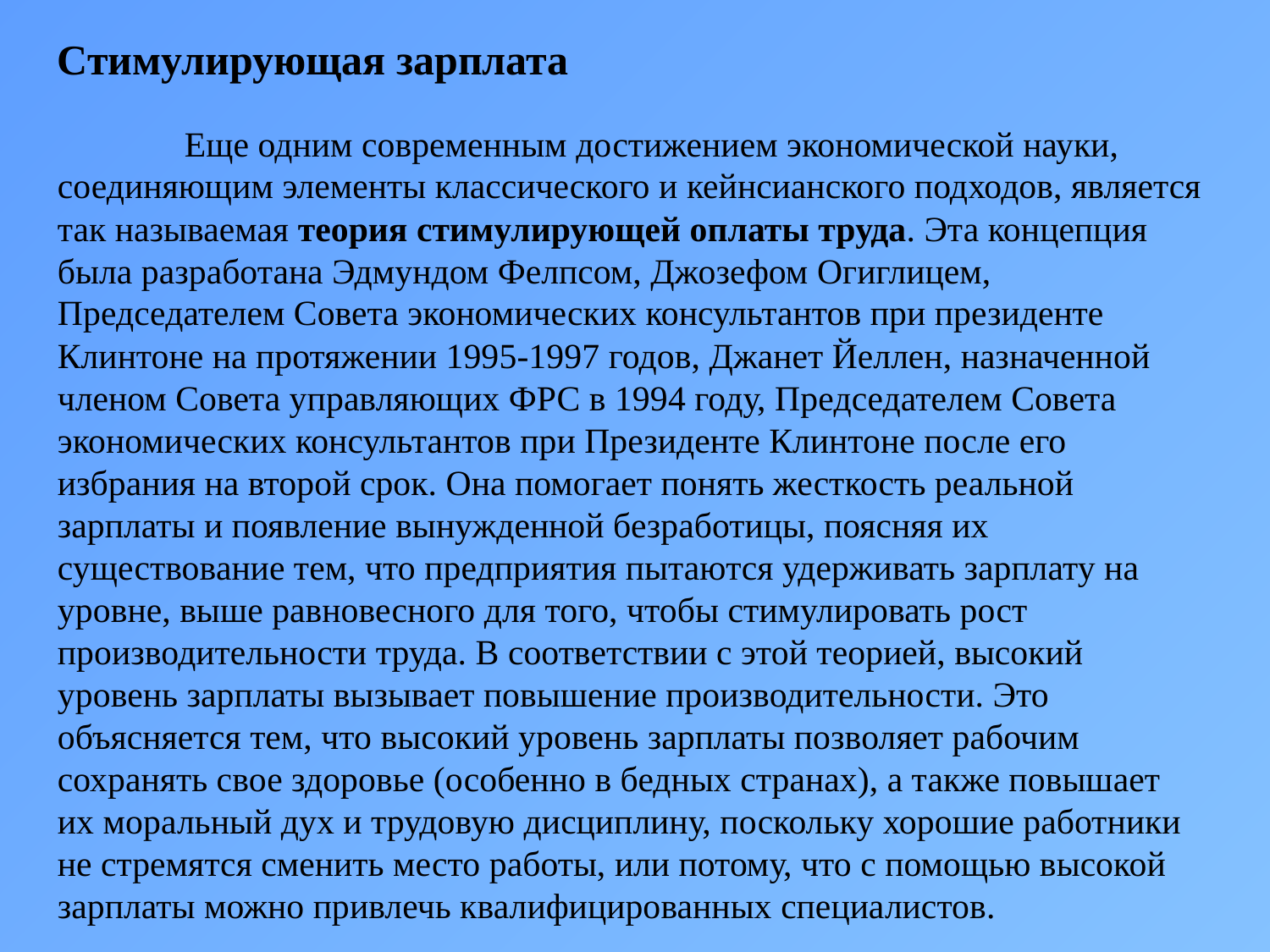

Стимулирующая зарплата

	Еще одним современным достижением экономической науки, соединяющим элементы классического и кейнсианского подходов, является так называемая теория стимулирующей оплаты труда. Эта концепция была разработана Эдмундом Фелпсом, Джозефом Огиглицем, Председателем Совета экономических консультантов при президенте Клинтоне на протяжении 1995-1997 годов, Джанет Йеллен, назначенной членом Совета управляющих ФРС в 1994 году, Председателем Совета экономических консультантов при Президенте Клинтоне после его избрания на второй срок. Она помогает понять жесткость реальной зарплаты и появление вынужденной безработицы, поясняя их существование тем, что предприятия пытаются удерживать зарплату на уровне, выше равновесного для того, чтобы стимулировать рост производительности труда. В соответствии с этой теорией, высокий уровень зарплаты вызывает повышение производительности. Это объясняется тем, что высокий уровень зарплаты позволяет рабочим сохранять свое здоровье (особенно в бедных странах), а также повышает их моральный дух и трудовую дисциплину, поскольку хорошие работники не стремятся сменить место работы, или потому, что с помощью высокой зарплаты можно привлечь квалифицированных специалистов.